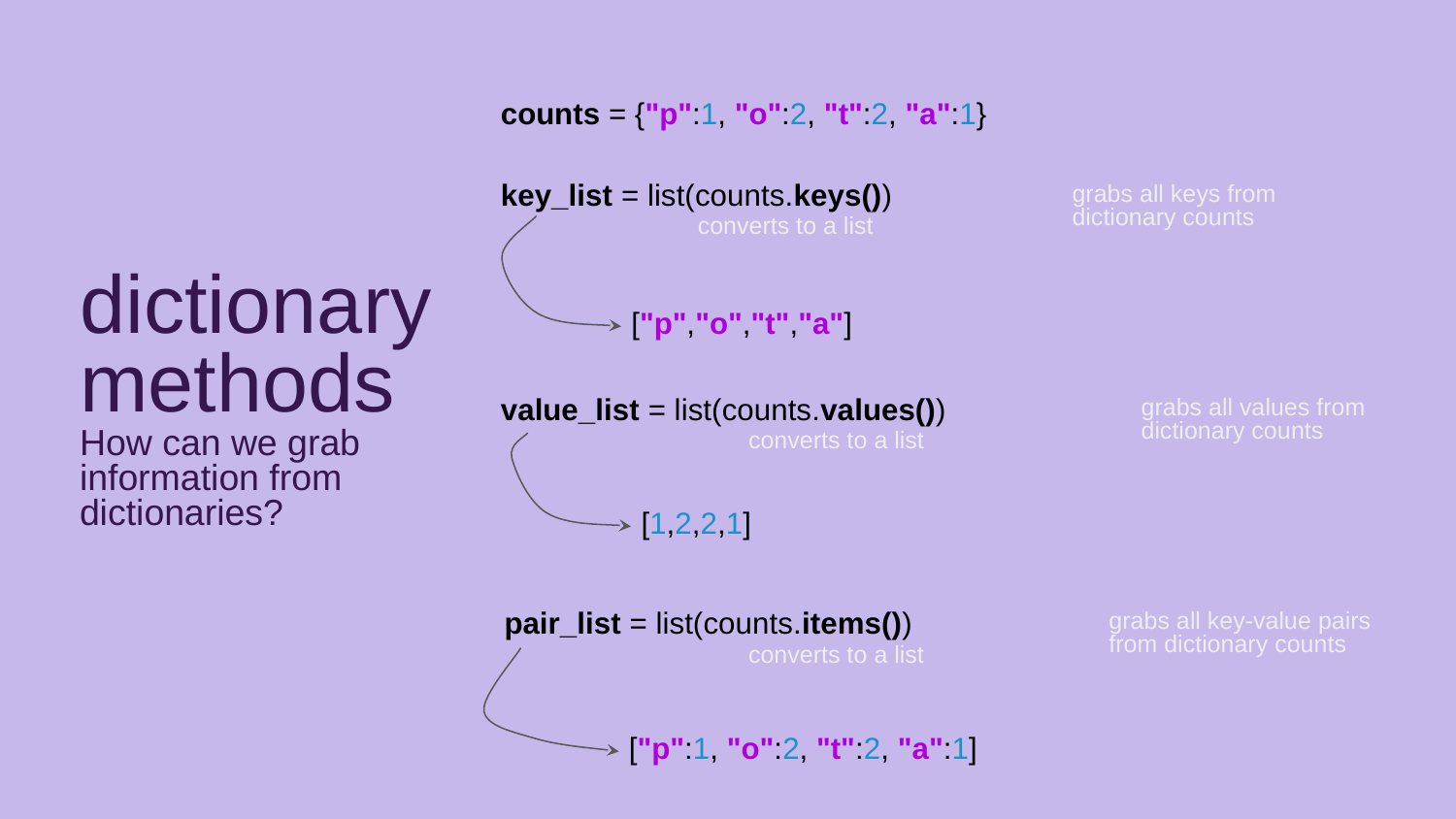

counts = {"p":1, "o":2, "t":2, "a":1}
key_list = list(counts.keys())
grabs all keys from dictionary counts
converts to a list

["p","o","t","a"]
dictionary methods
How can we grab information from dictionaries?
grabs all values from dictionary counts
value_list = list(counts.values())
converts to a list

[1,2,2,1]
pair_list = list(counts.items())
grabs all key-value pairs from dictionary counts
converts to a list

["p":1, "o":2, "t":2, "a":1]